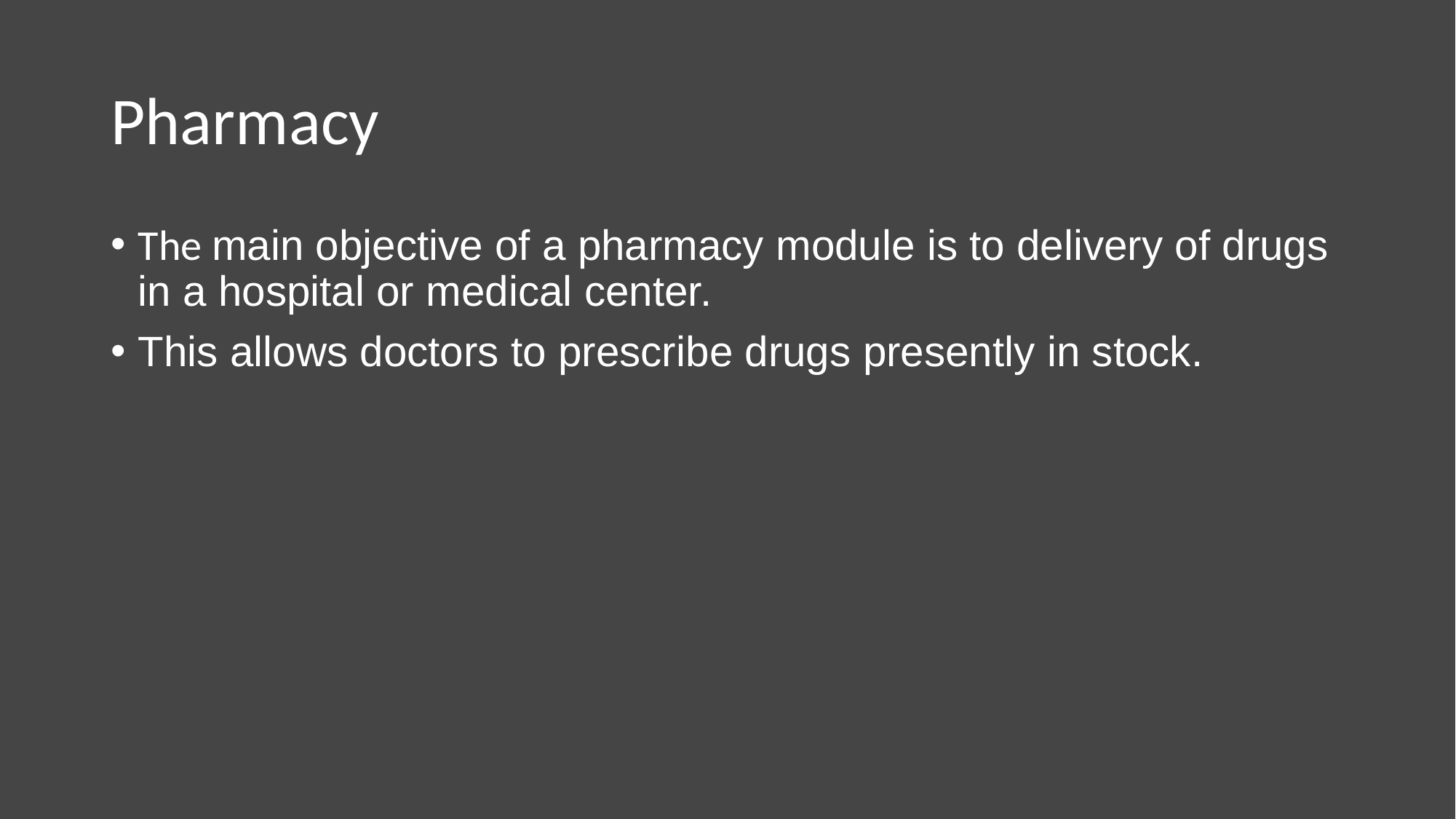

# Pharmacy
The main objective of a pharmacy module is to delivery of drugs in a hospital or medical center.
This allows doctors to prescribe drugs presently in stock.